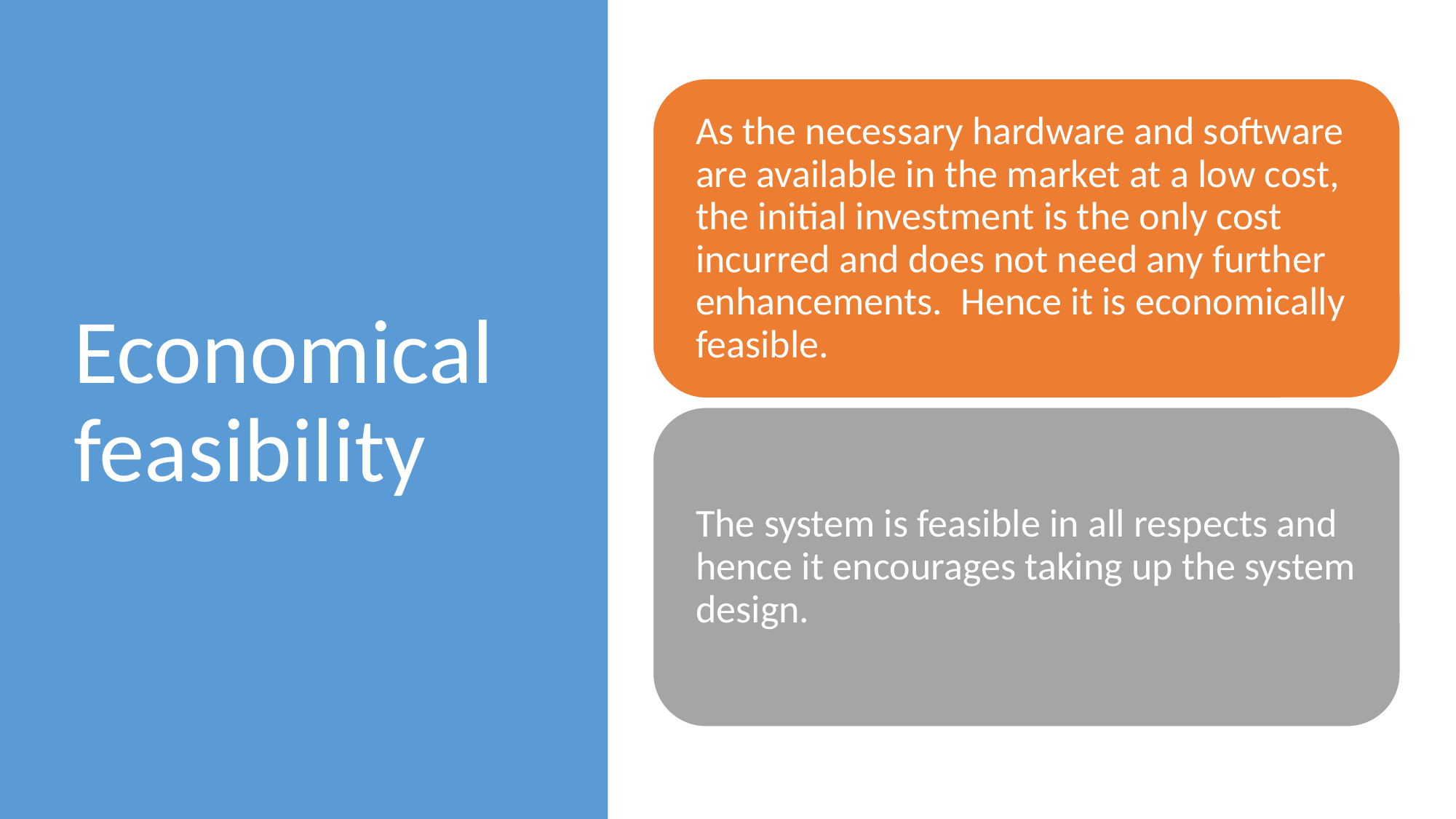

# Economical feasibility
As the necessary hardware and software are available in the market at a low cost, the initial investment is the only cost incurred and does not need any further enhancements.  Hence it is economically feasible.
The system is feasible in all respects and hence it encourages taking up the system design.